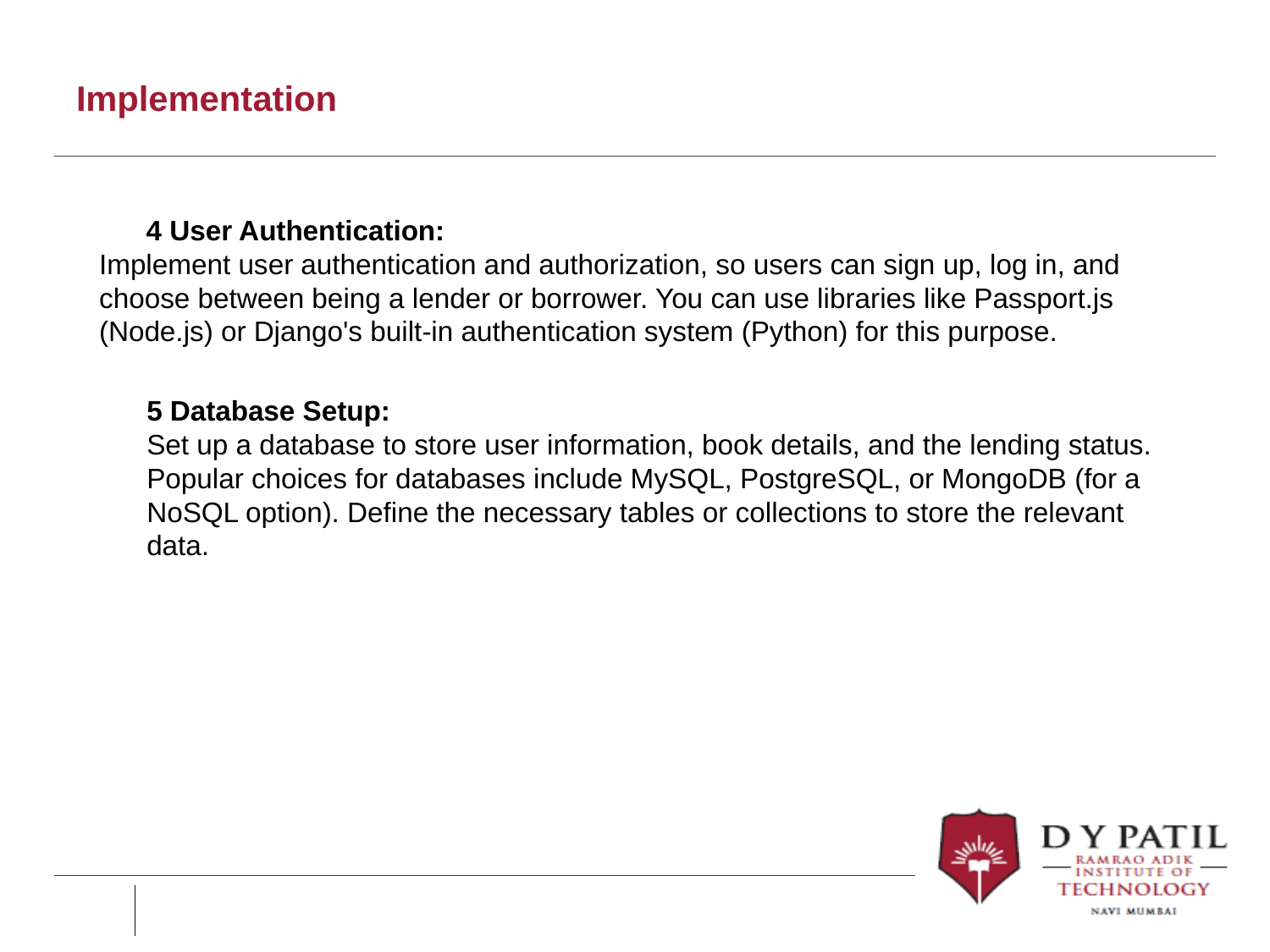

Implementation
      4 User Authentication:
Implement user authentication and authorization, so users can sign up, log in, and choose between being a lender or borrower. You can use libraries like Passport.js (Node.js) or Django's built-in authentication system (Python) for this purpose.

5 Database Setup:
Set up a database to store user information, book details, and the lending status. Popular choices for databases include MySQL, PostgreSQL, or MongoDB (for a NoSQL option). Define the necessary tables or collections to store the relevant data.